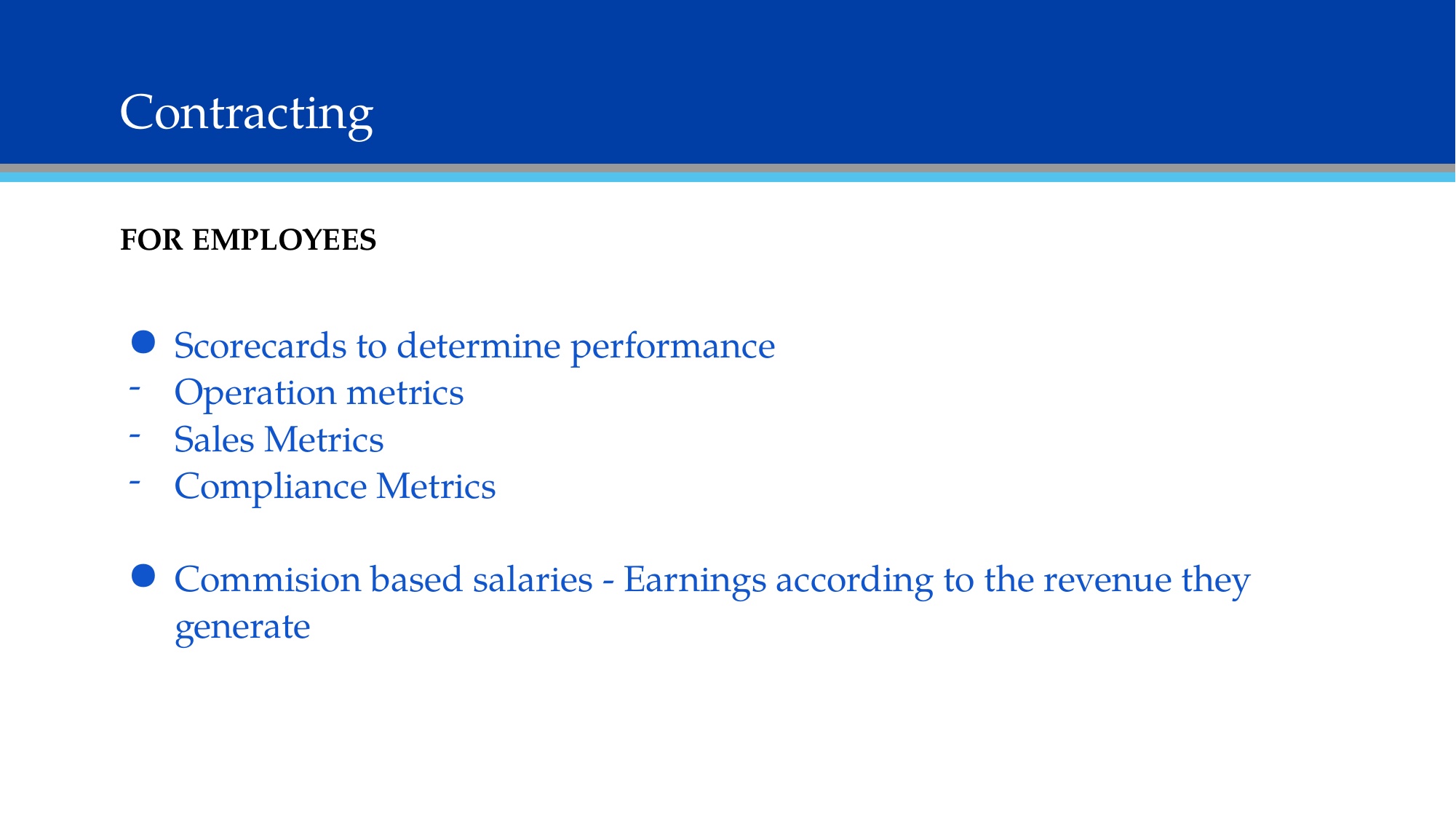

# Contracting
FOR EMPLOYEES
Scorecards to determine performance
Operation metrics
Sales Metrics
Compliance Metrics

Commision based salaries - Earnings according to the revenue they generate